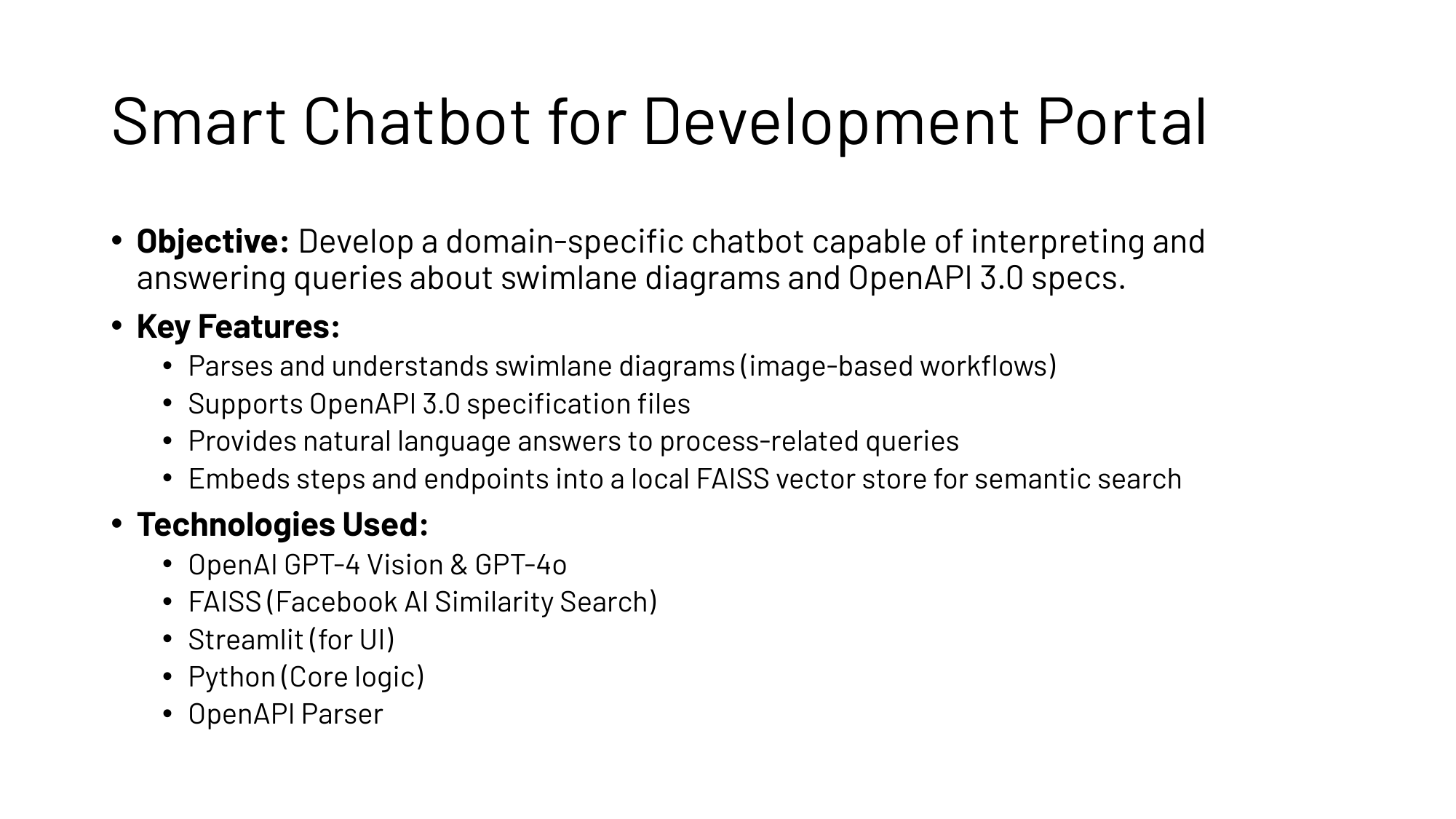

# Smart Chatbot for Development Portal
Objective: Develop a domain-specific chatbot capable of interpreting and answering queries about swimlane diagrams and OpenAPI 3.0 specs.
Key Features:
Parses and understands swimlane diagrams (image-based workflows)
Supports OpenAPI 3.0 specification files
Provides natural language answers to process-related queries
Embeds steps and endpoints into a local FAISS vector store for semantic search
Technologies Used:
OpenAI GPT-4 Vision & GPT-4o
FAISS (Facebook AI Similarity Search)
Streamlit (for UI)
Python (Core logic)
OpenAPI Parser